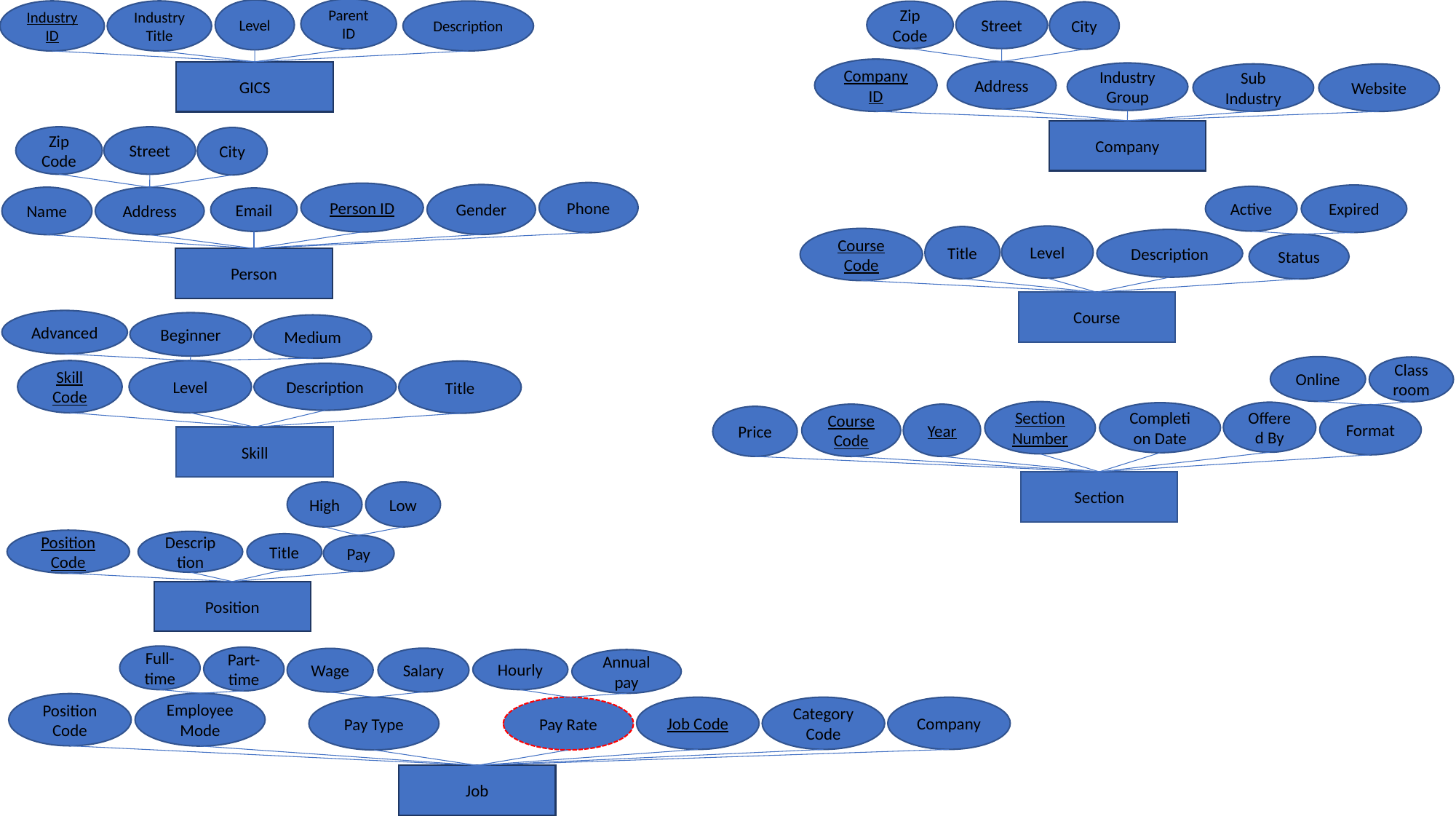

Parent ID
Level
Industry ID
Industry Title
Description
Zip Code
Street
City
Company ID
Address
GICS
Industry Group
Sub Industry
Website
Company
Zip Code
Street
City
Phone
Person ID
Gender
Expired
Active
Name
Address
Email
Level
Title
Course Code
Description
Status
Person
Course
Advanced
Beginner
Medium
Online
Classroom
Skill Code
Level
Title
Description
Section Number
Offered By
Completion Date
Course Code
Year
Format
Price
Skill
Section
High
Low
Position Code
Description
Title
Pay
Position
Full-time
Part-time
Salary
Wage
Hourly
Annual pay
EmployeeMode
Position Code
Pay Type
Pay Rate
Job Code
Category Code
Company
Job